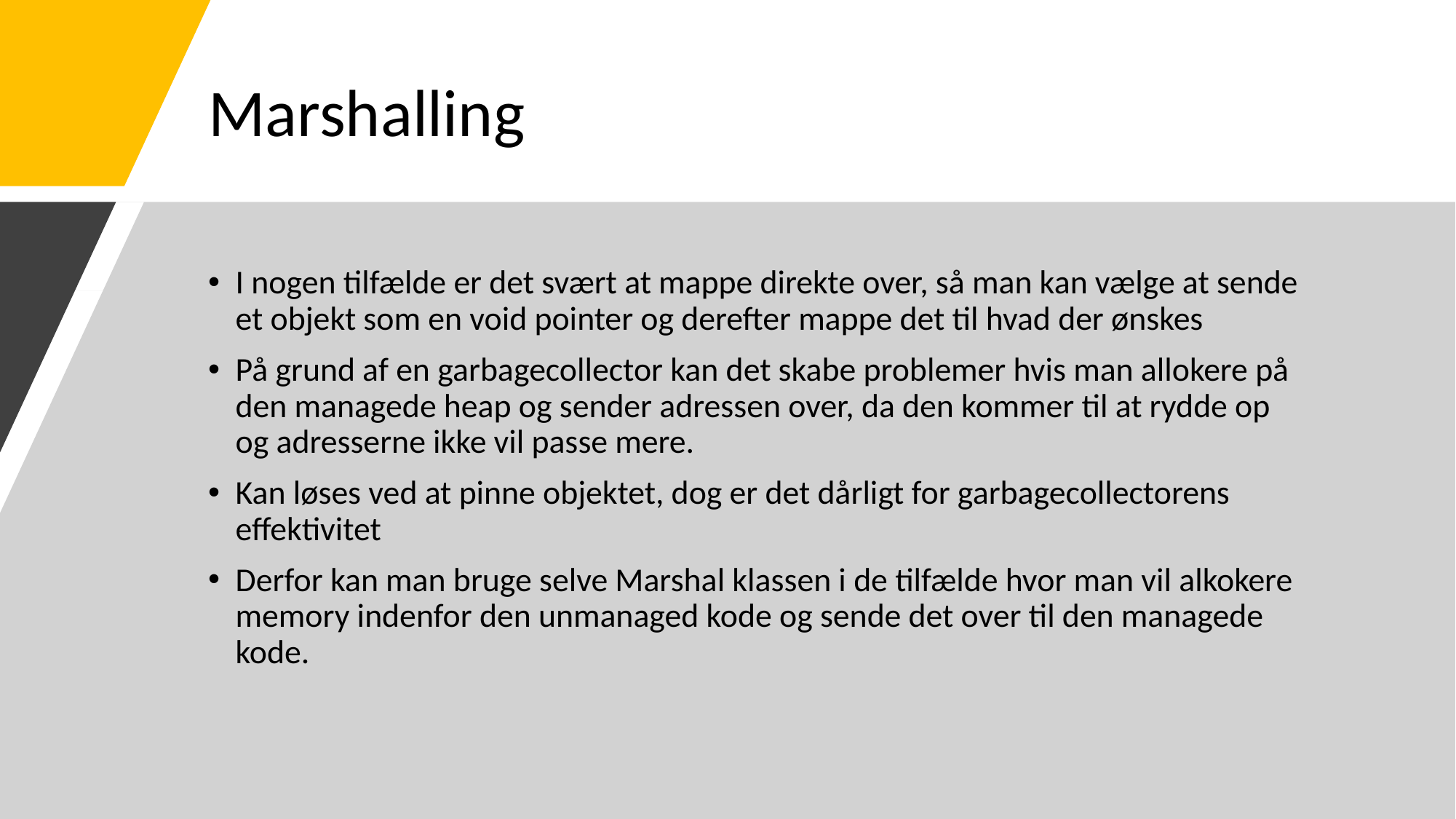

# Marshalling

I nogen tilfælde er det svært at mappe direkte over, så man kan vælge at sende et objekt som en void pointer og derefter mappe det til hvad der ønskes
På grund af en garbagecollector kan det skabe problemer hvis man allokere på den managede heap og sender adressen over, da den kommer til at rydde op og adresserne ikke vil passe mere.
Kan løses ved at pinne objektet, dog er det dårligt for garbagecollectorens effektivitet
Derfor kan man bruge selve Marshal klassen i de tilfælde hvor man vil alkokere memory indenfor den unmanaged kode og sende det over til den managede kode.